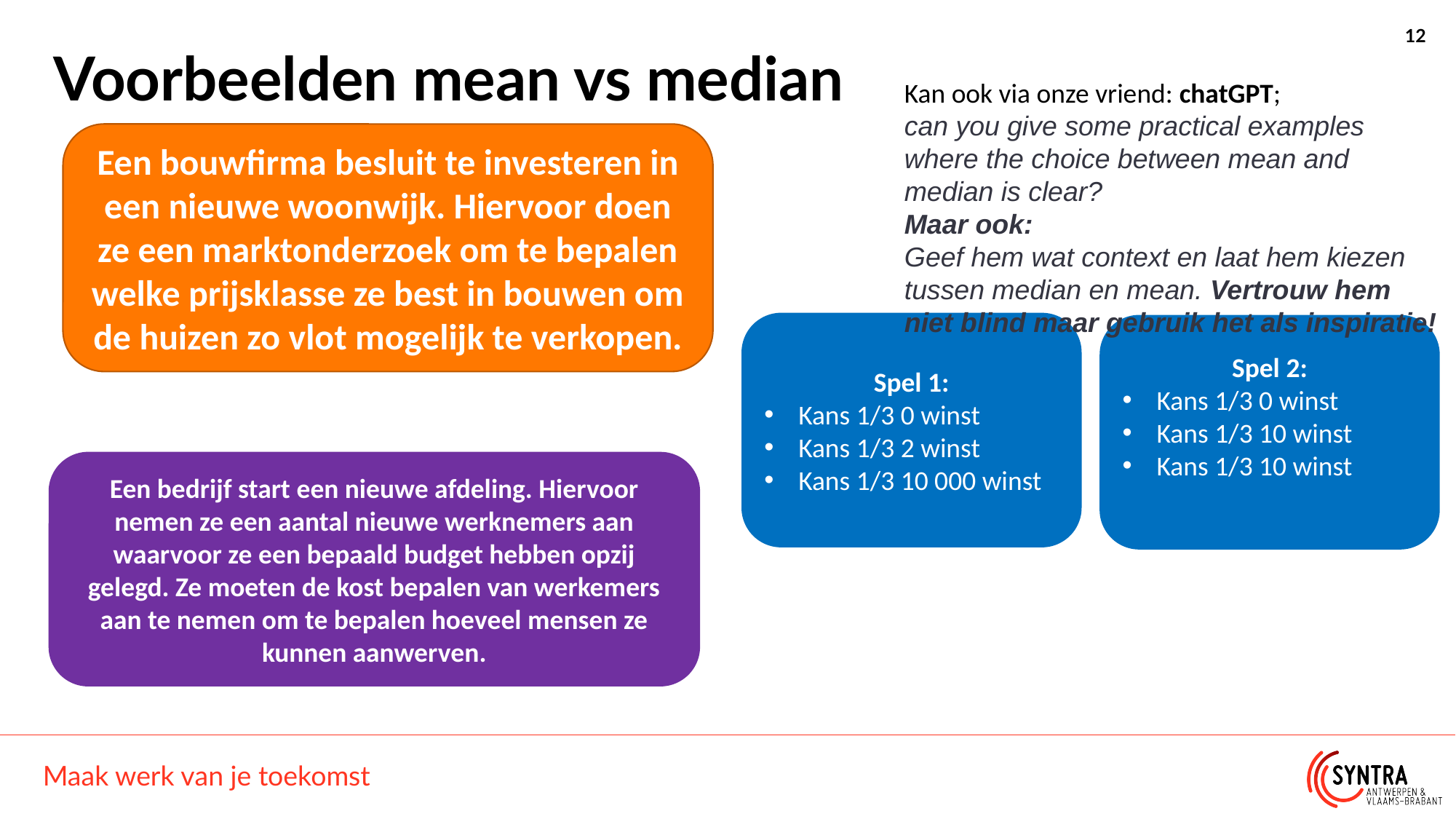

# Voorbeelden mean vs median
Kan ook via onze vriend: chatGPT;
can you give some practical examples where the choice between mean and median is clear?
Maar ook:
Geef hem wat context en laat hem kiezen tussen median en mean. Vertrouw hem niet blind maar gebruik het als inspiratie!
Een bouwfirma besluit te investeren in een nieuwe woonwijk. Hiervoor doen ze een marktonderzoek om te bepalen welke prijsklasse ze best in bouwen om de huizen zo vlot mogelijk te verkopen.
Spel 1:
Kans 1/3 0 winst
Kans 1/3 2 winst
Kans 1/3 10 000 winst
Spel 2:
Kans 1/3 0 winst
Kans 1/3 10 winst
Kans 1/3 10 winst

Een bedrijf start een nieuwe afdeling. Hiervoor nemen ze een aantal nieuwe werknemers aan waarvoor ze een bepaald budget hebben opzij gelegd. Ze moeten de kost bepalen van werkemers aan te nemen om te bepalen hoeveel mensen ze kunnen aanwerven.